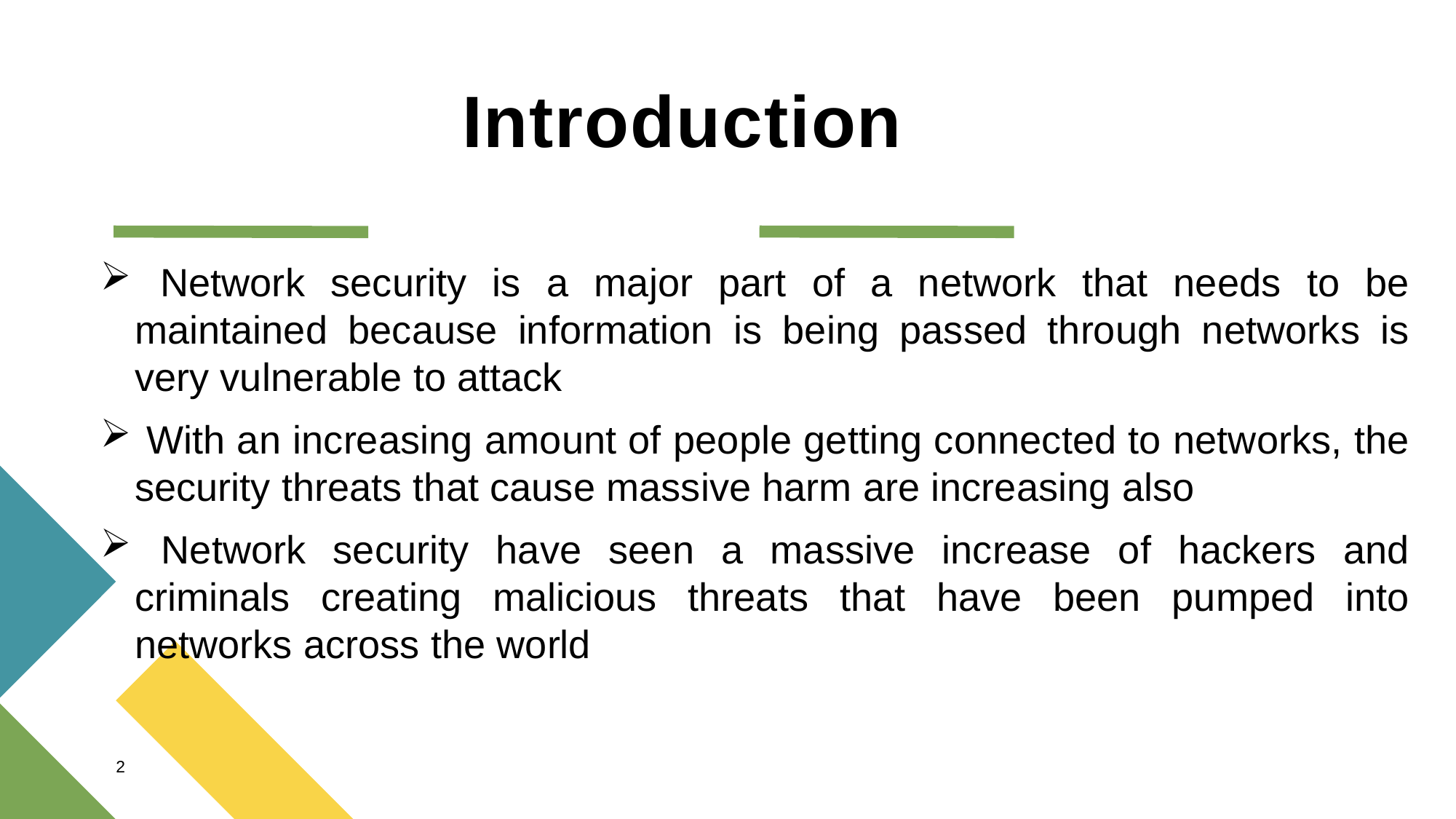

# Introduction
 Network security is a major part of a network that needs to be maintained because information is being passed through networks is very vulnerable to attack
 With an increasing amount of people getting connected to networks, the security threats that cause massive harm are increasing also
 Network security have seen a massive increase of hackers and criminals creating malicious threats that have been pumped into networks across the world

2